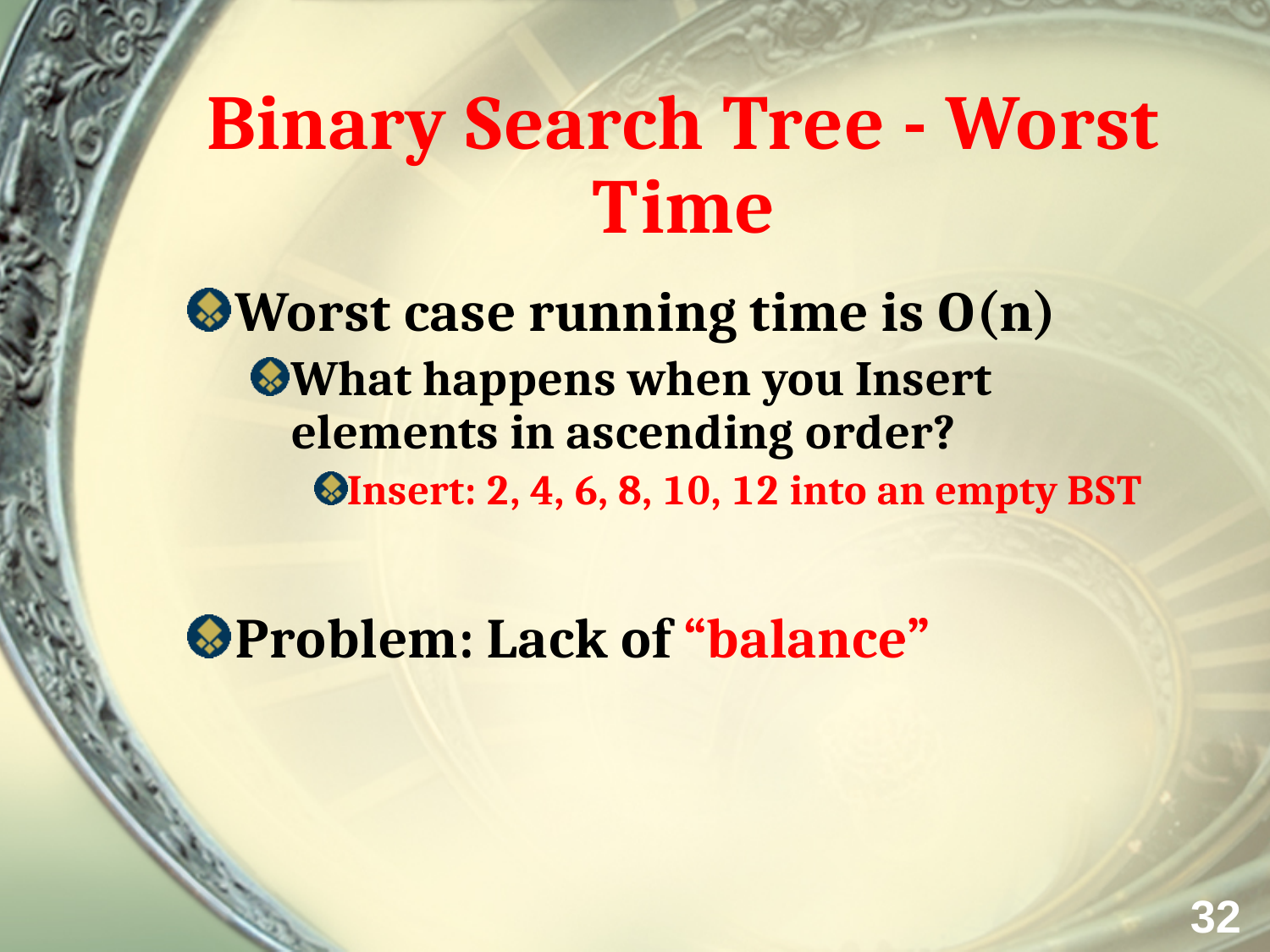

# Binary Search Tree - Worst Time
Worst case running time is O(n)
What happens when you Insert elements in ascending order?
Insert: 2, 4, 6, 8, 10, 12 into an empty BST

Problem: Lack of “balance”
32